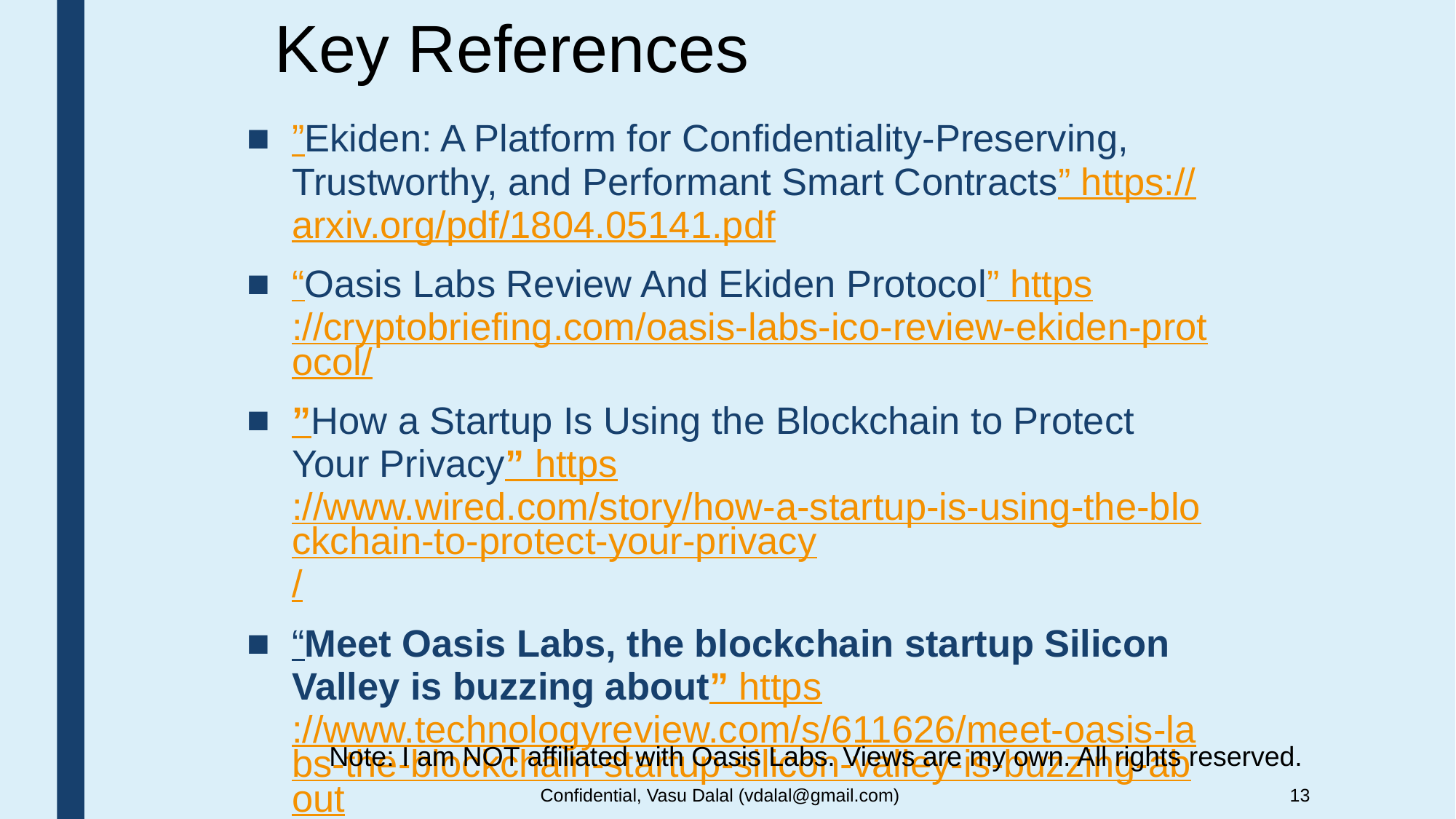

# Key References
”Ekiden: A Platform for Confidentiality-Preserving, Trustworthy, and Performant Smart Contracts” https://arxiv.org/pdf/1804.05141.pdf
“Oasis Labs Review And Ekiden Protocol” https://cryptobriefing.com/oasis-labs-ico-review-ekiden-protocol/
”How a Startup Is Using the Blockchain to Protect Your Privacy” https://www.wired.com/story/how-a-startup-is-using-the-blockchain-to-protect-your-privacy/
“Meet Oasis Labs, the blockchain startup Silicon Valley is buzzing about” https://www.technologyreview.com/s/611626/meet-oasis-labs-the-blockchain-startup-silicon-valley-is-buzzing-about/

Note: I am NOT affiliated with Oasis Labs. Views are my own. All rights reserved.
Confidential, Vasu Dalal (vdalal@gmail.com)
13